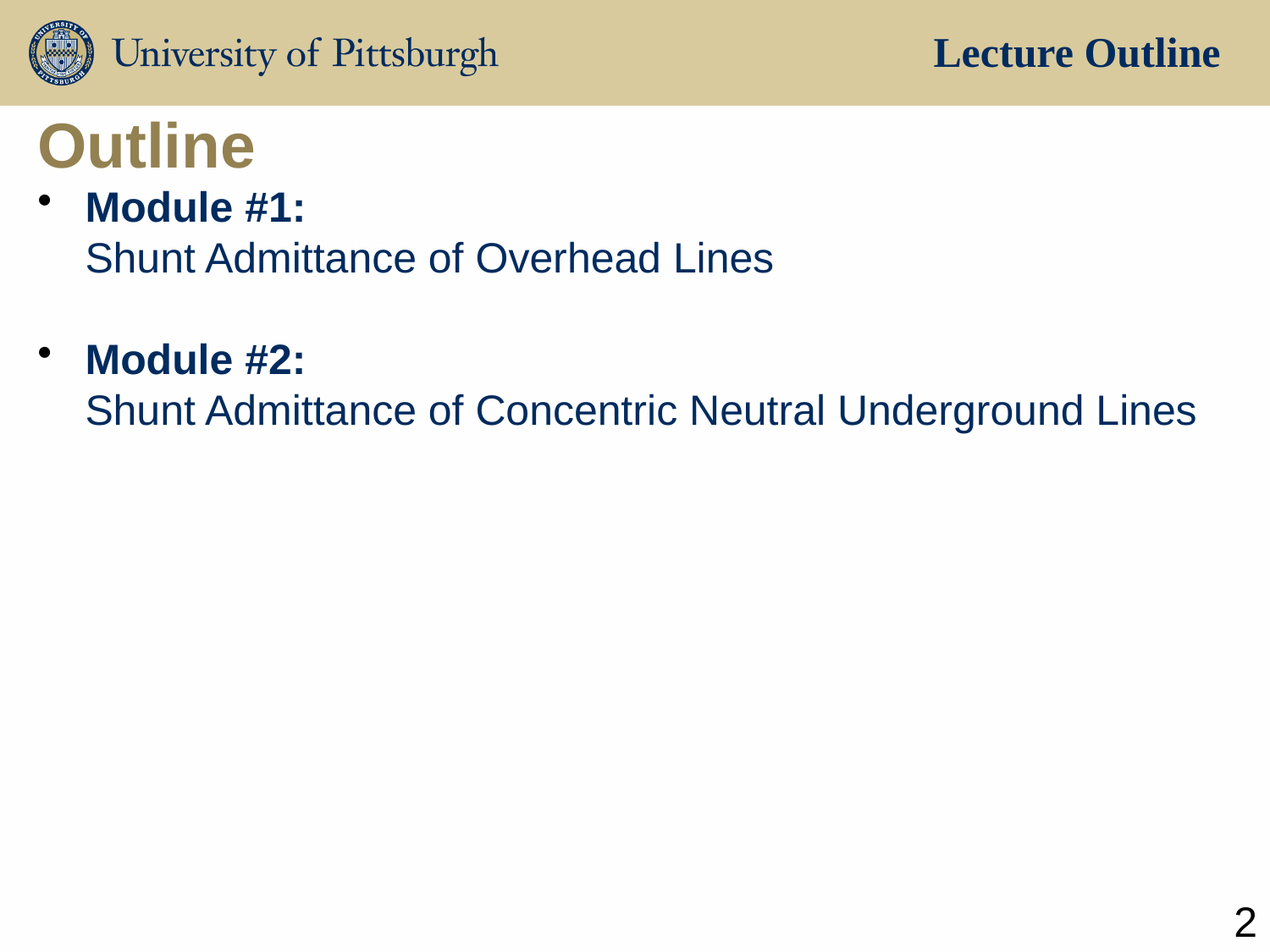

Lecture Outline
# Outline
Module #1:
Shunt Admittance of Overhead Lines

Module #2:
Shunt Admittance of Concentric Neutral Underground Lines

2